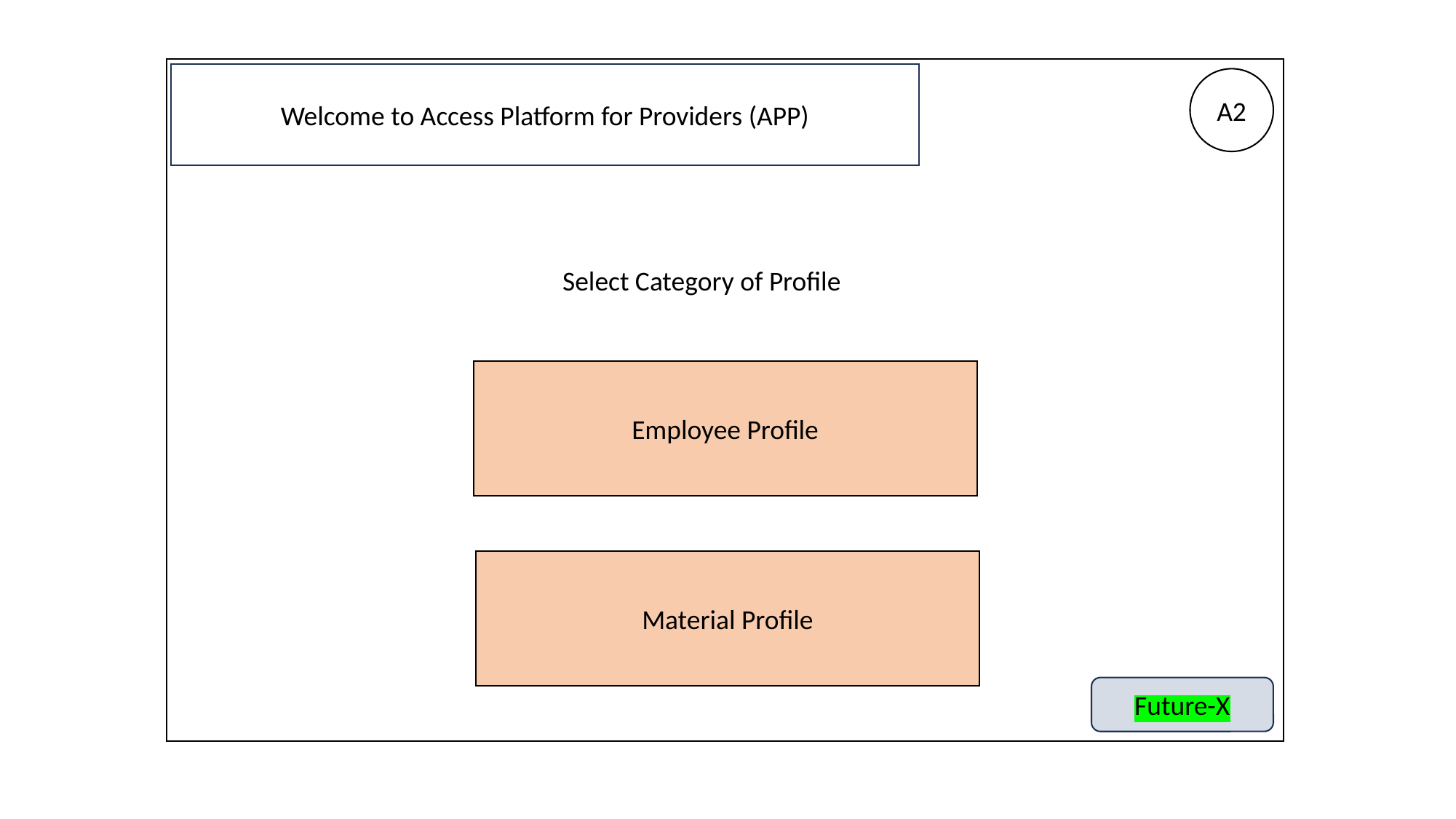

Welcome to Access Platform for Providers (APP)
A2
Select Category of Profile
Employee Profile
Material Profile
Future-X